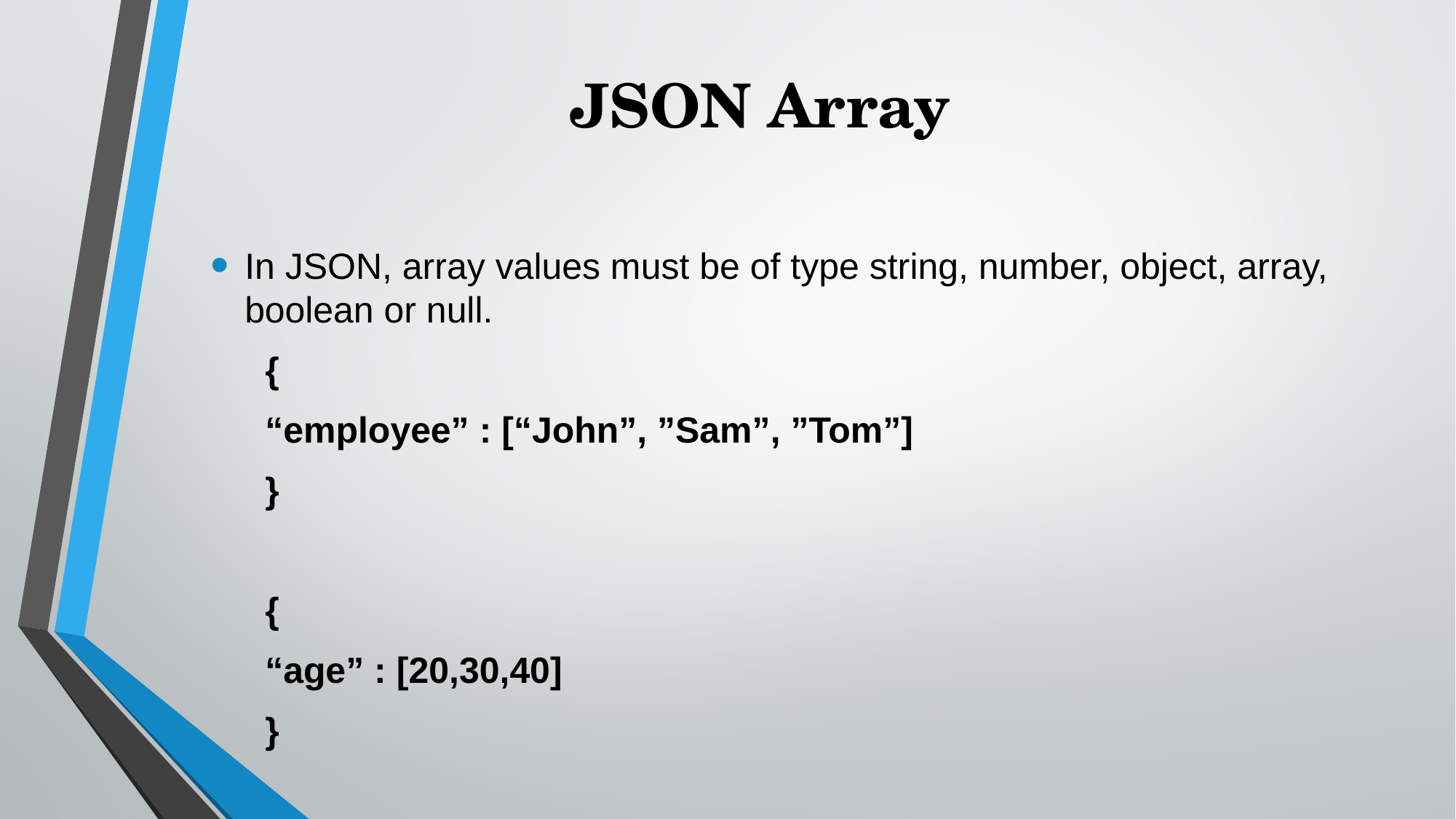

# JSON Array
In JSON, array values must be of type string, number, object, array, boolean or null.
{
“employee” : [“John”, ”Sam”, ”Tom”]
}

{
“age” : [20,30,40]
}